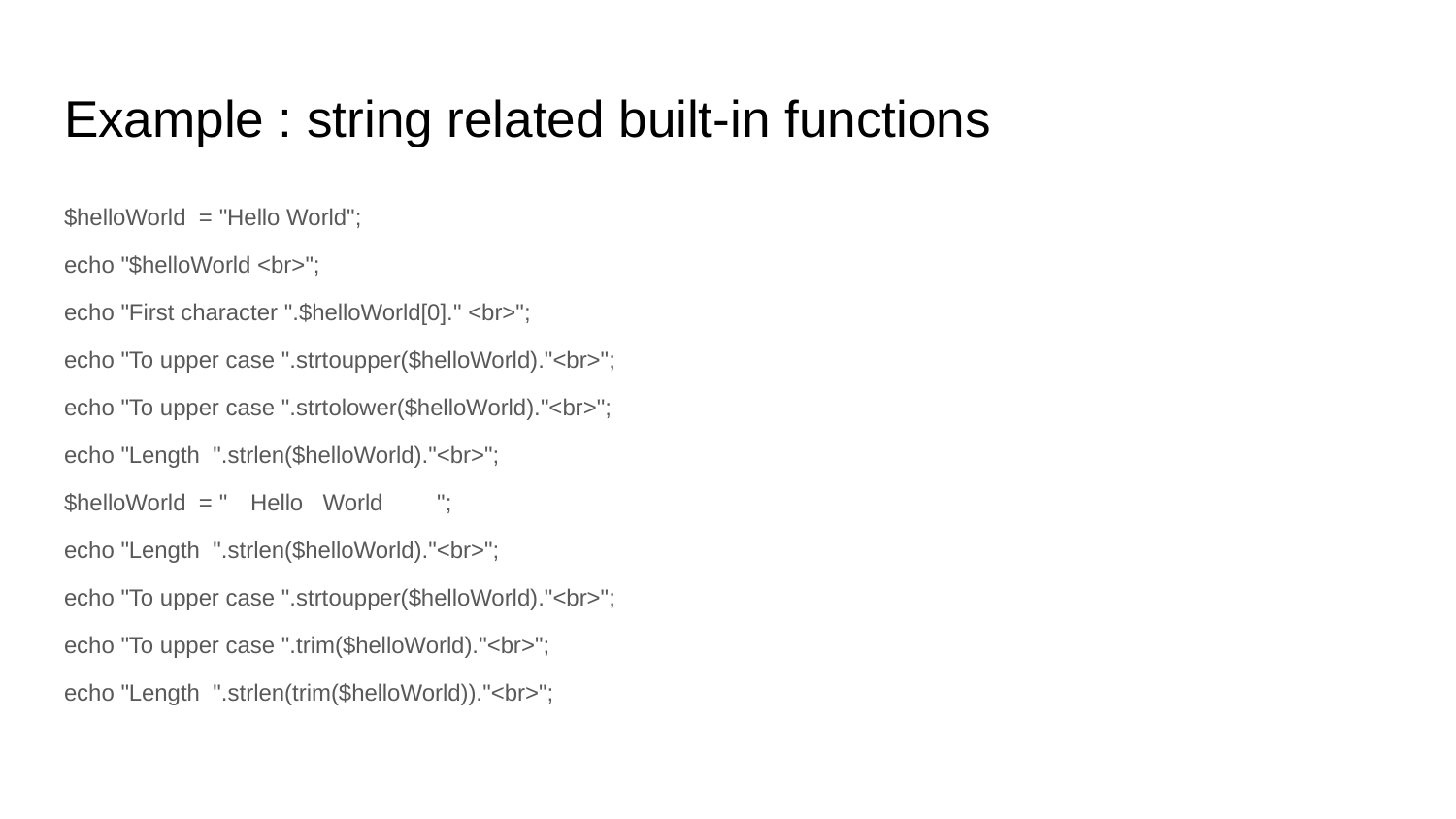

# Example : string related built-in functions
$helloWorld  = "Hello World";
echo "$helloWorld <br>";
echo "First character ".$helloWorld[0]." <br>";
echo "To upper case ".strtoupper($helloWorld)."<br>";
echo "To upper case ".strtolower($helloWorld)."<br>";
echo "Length  ".strlen($helloWorld)."<br>";
$helloWorld  = " 	Hello   World        	";
echo "Length  ".strlen($helloWorld)."<br>";
echo "To upper case ".strtoupper($helloWorld)."<br>";
echo "To upper case ".trim($helloWorld)."<br>";
echo "Length  ".strlen(trim($helloWorld))."<br>";